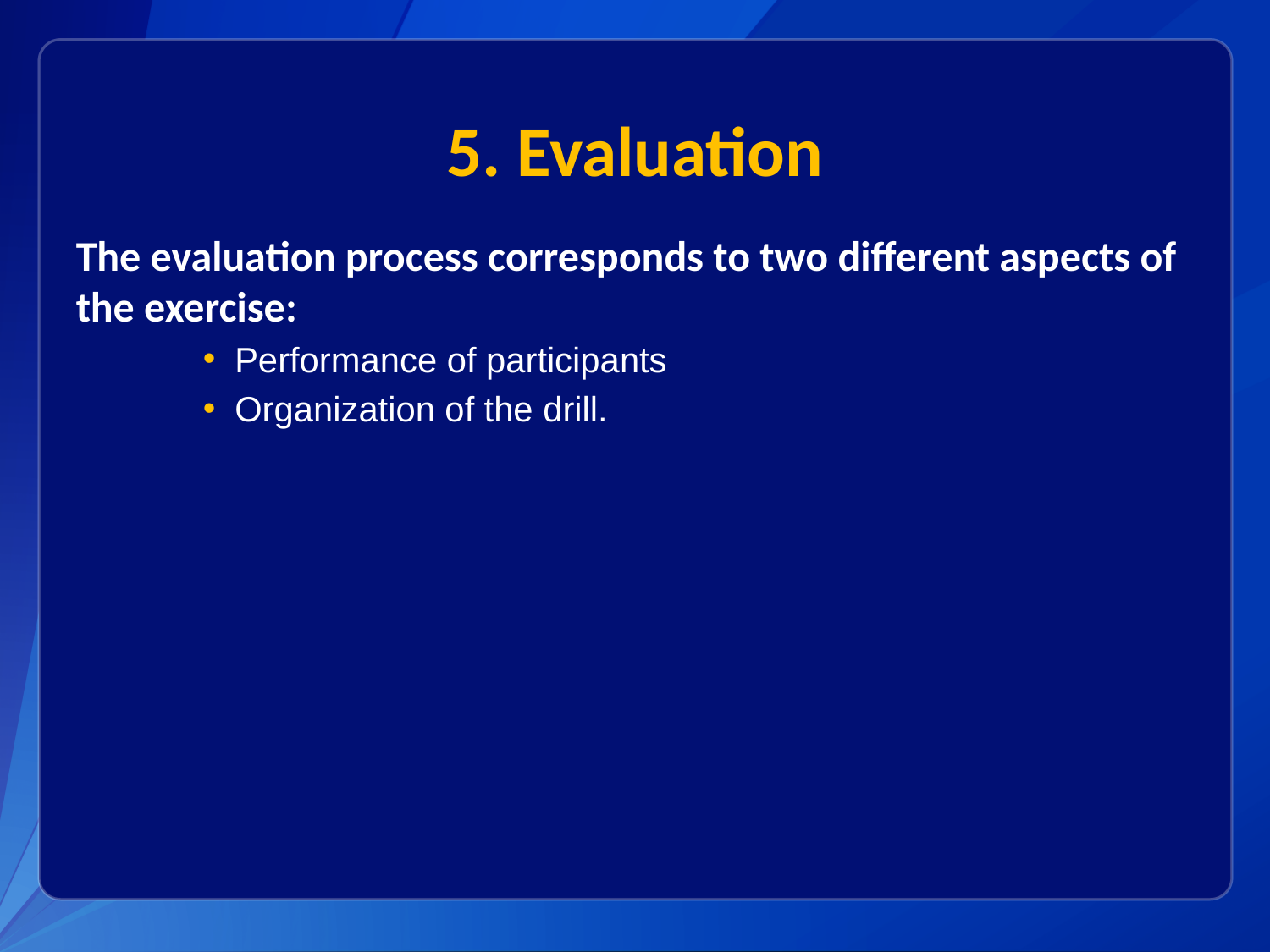

# 5. Evaluation
The evaluation process corresponds to two different aspects of the exercise:
Performance of participants
Organization of the drill.